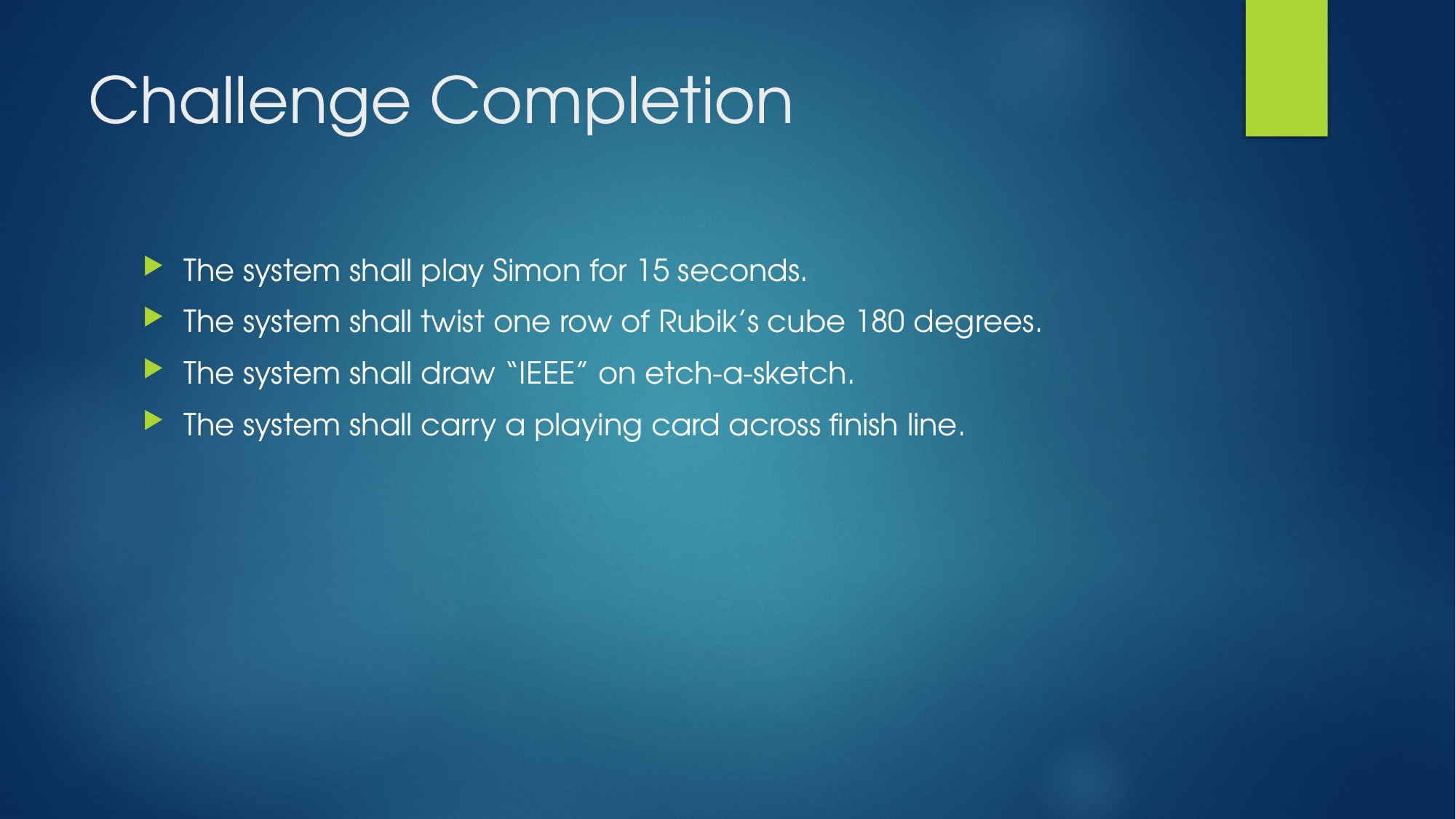

# Challenge Completion
The system shall play Simon for 15 seconds.
The system shall twist one row of Rubik’s cube 180 degrees.
The system shall draw “IEEE” on etch-a-sketch.
The system shall carry a playing card across finish line.